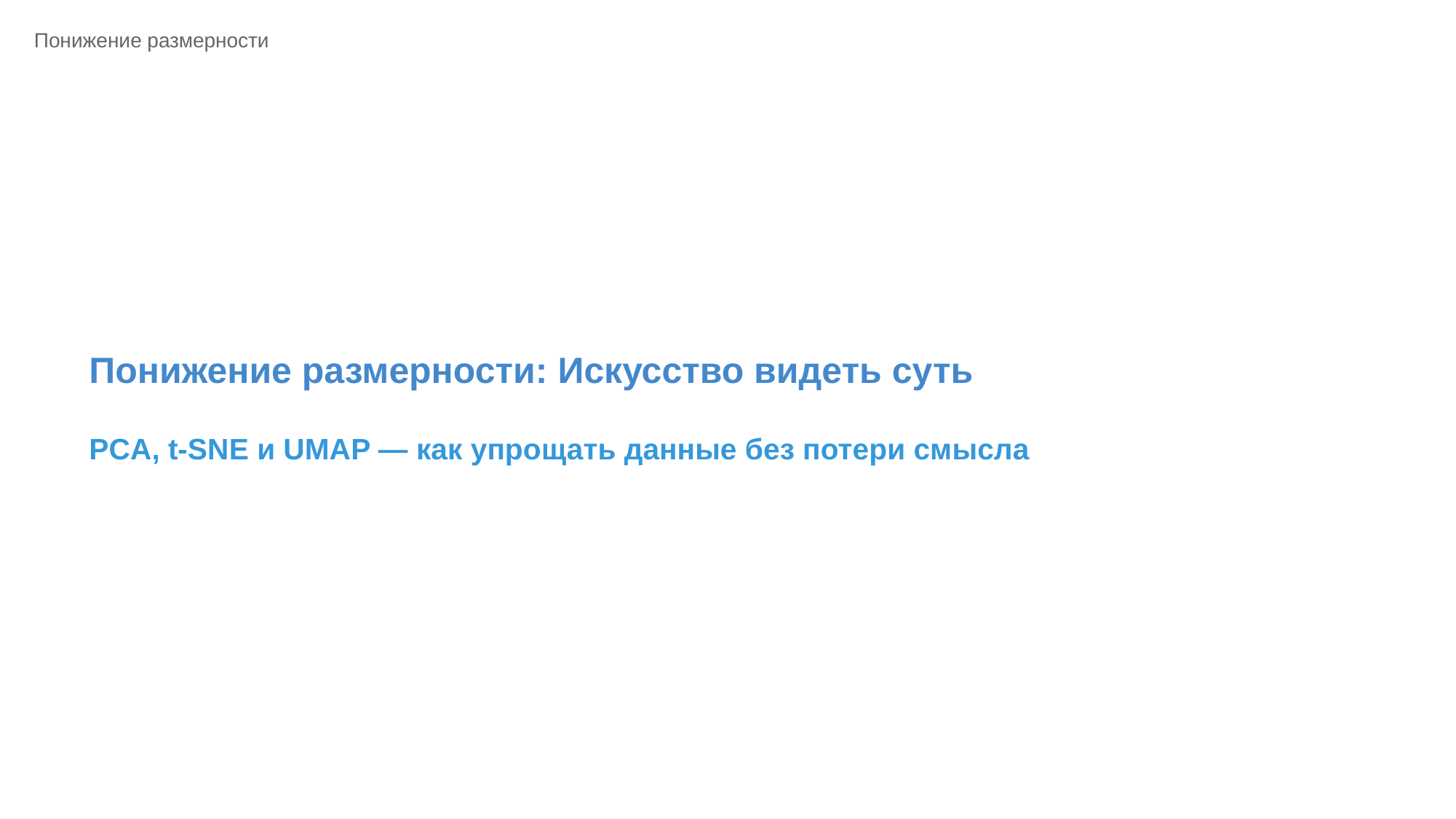

Понижение размерности
Понижение размерности: Искусство видеть суть
PCA, t-SNE и UMAP — как упрощать данные без потери смысла